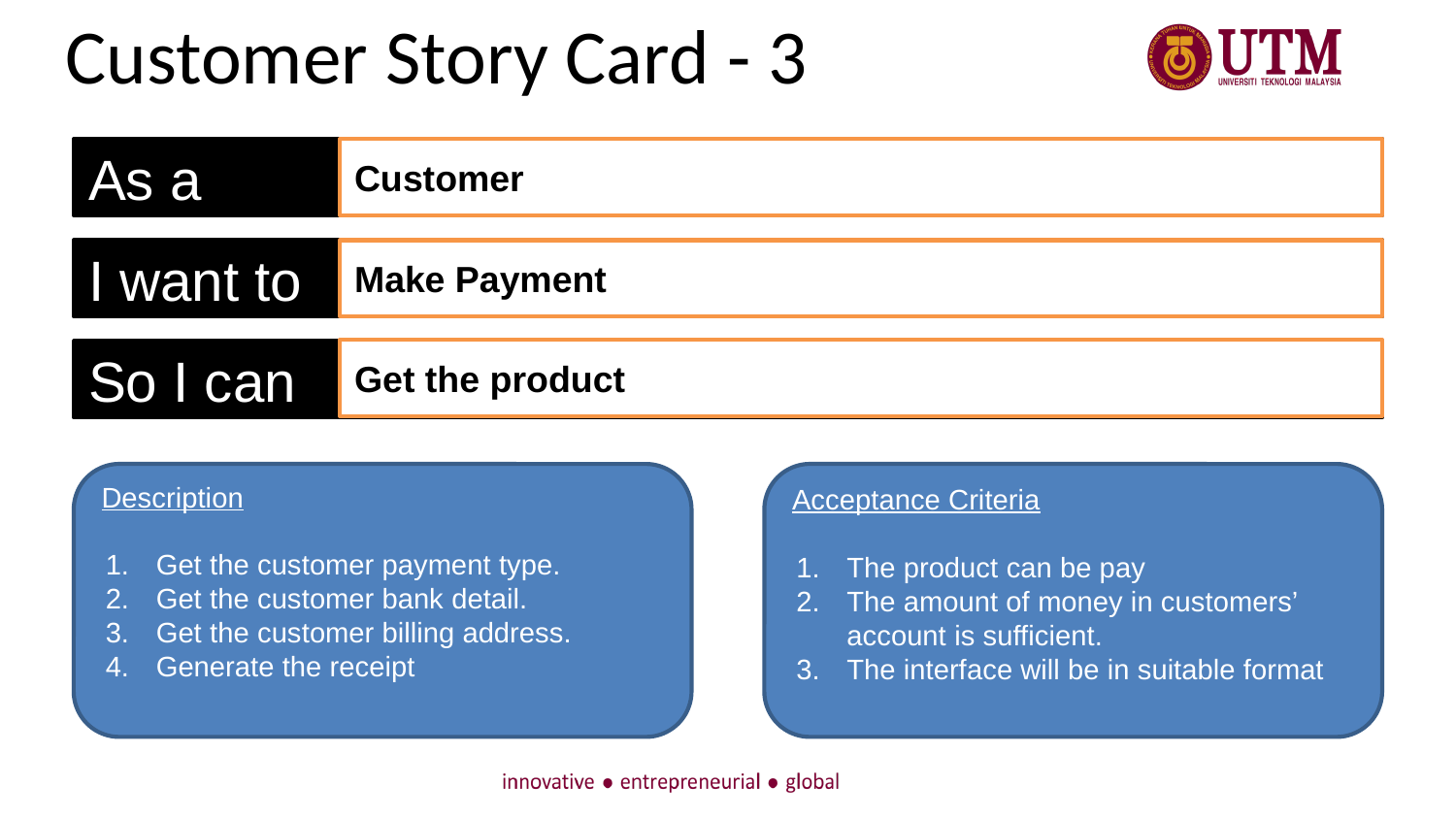

# Customer Story Card - 3
As a
Customer
I want to
Make Payment
Get the product
So I can

Description

Get the customer payment type.
Get the customer bank detail.
Get the customer billing address.
Generate the receipt

Acceptance Criteria

The product can be pay
The amount of money in customers’ account is sufficient.
The interface will be in suitable format